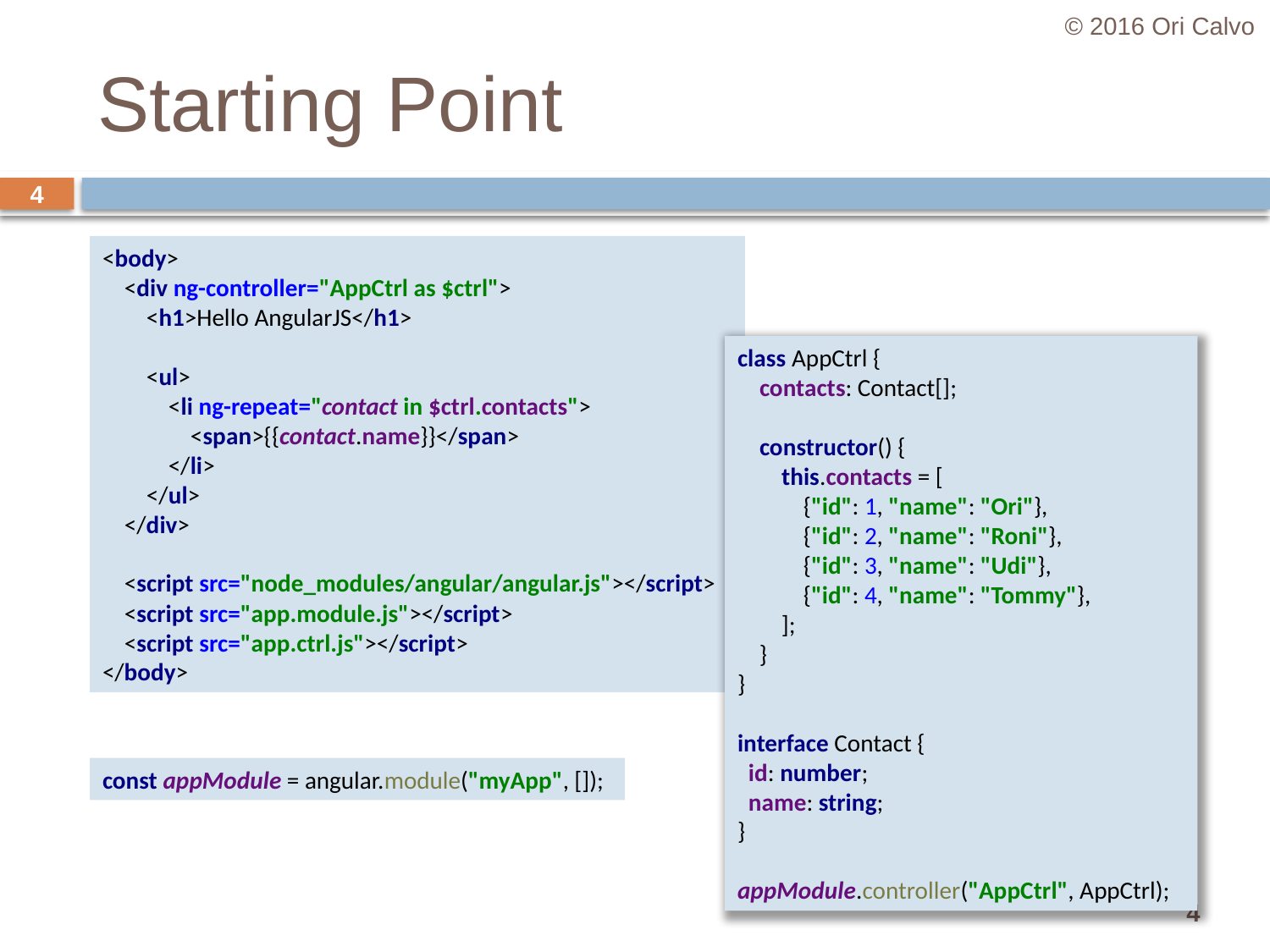

© 2016 Ori Calvo
# Starting Point
4
<body>
    <div ng-controller="AppCtrl as $ctrl">
        <h1>Hello AngularJS</h1>
        <ul>
            <li ng-repeat="contact in $ctrl.contacts">
                <span>{{contact.name}}</span>
            </li>
        </ul>
    </div>
    <script src="node_modules/angular/angular.js"></script>
    <script src="app.module.js"></script>
    <script src="app.ctrl.js"></script>
</body>
class AppCtrl {
    contacts: Contact[];
    constructor() {
        this.contacts = [
            {"id": 1, "name": "Ori"},
            {"id": 2, "name": "Roni"},
            {"id": 3, "name": "Udi"},
            {"id": 4, "name": "Tommy"},
        ];
    }
}
interface Contact {
  id: number;
  name: string;
}
appModule.controller("AppCtrl", AppCtrl);
const appModule = angular.module("myApp", []);